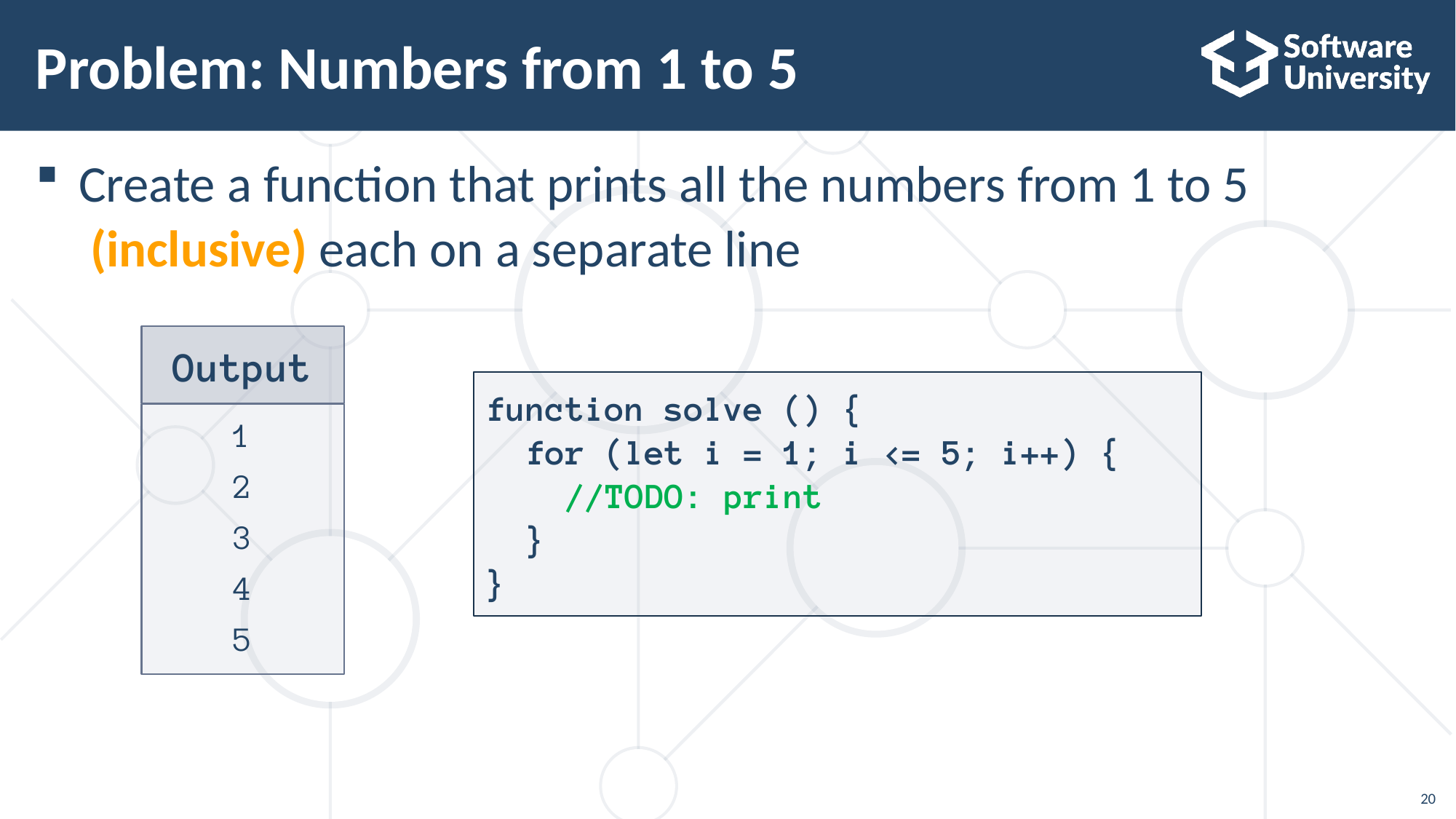

# Problem: Numbers from 1 to 5
Create a function that prints all the numbers from 1 to 5
 (inclusive) each on a separate line
Output

1
2
3
4
5
function solve () {
  for (let i = 1; i <= 5; i++) {
    //TODO: print
  }
}
20